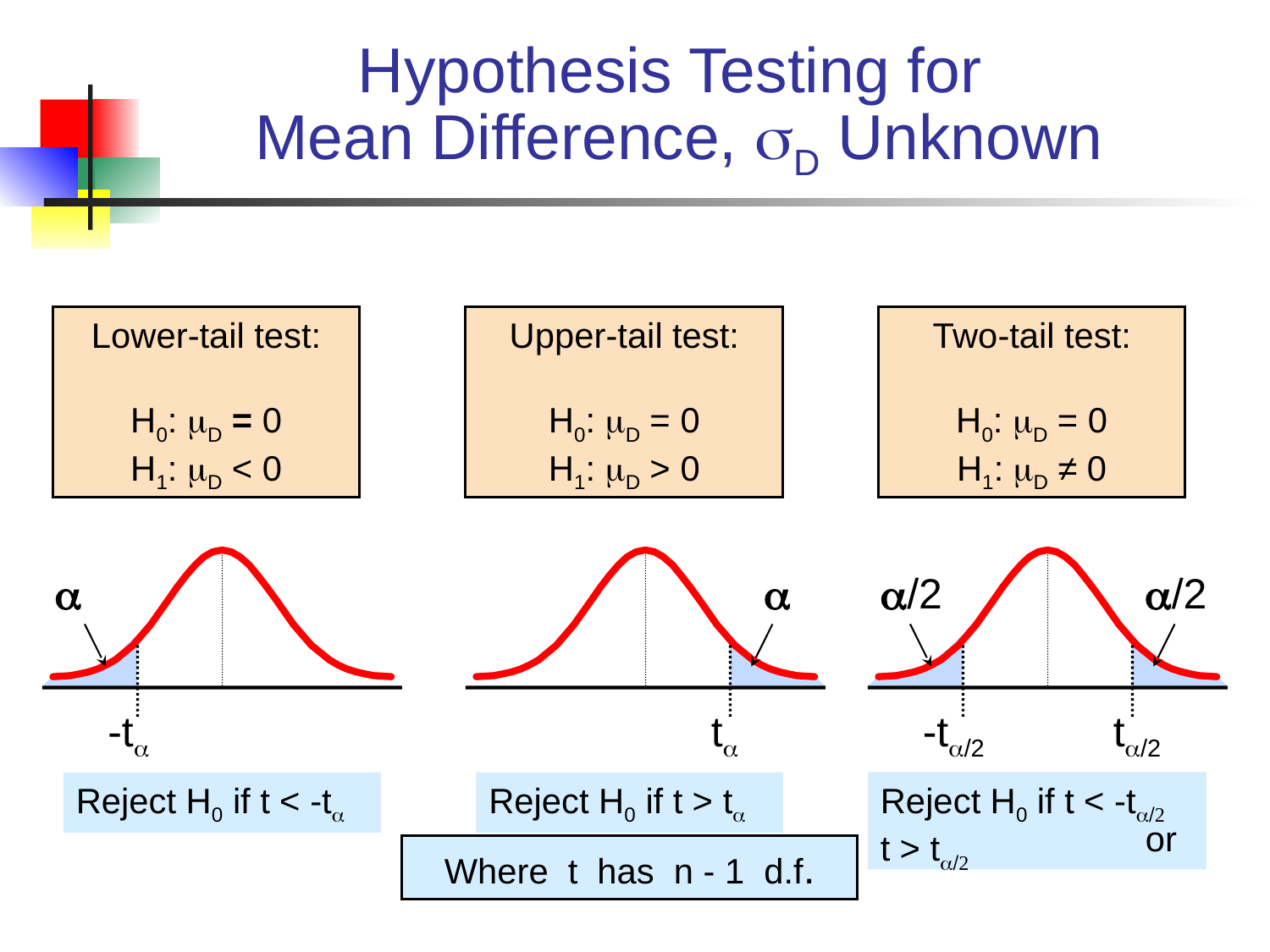

# Hypothesis Testing for Mean Difference, σD Unknown

Lower-tail test:

H0: μD = 0
H1: μD < 0
Upper-tail test:

H0: μD = 0
H1: μD > 0

Two-tail test:

H0: μD = 0
H1: μD ≠ 0

α
α
α/2
α/2

-tα
tα
-tα/2
tα/2
Reject H0 if t < -tα
Reject H0 if t > tα
Reject H0 if t < -tα/2
                          or t > tα/2
Where  t  has  n - 1  d.f.